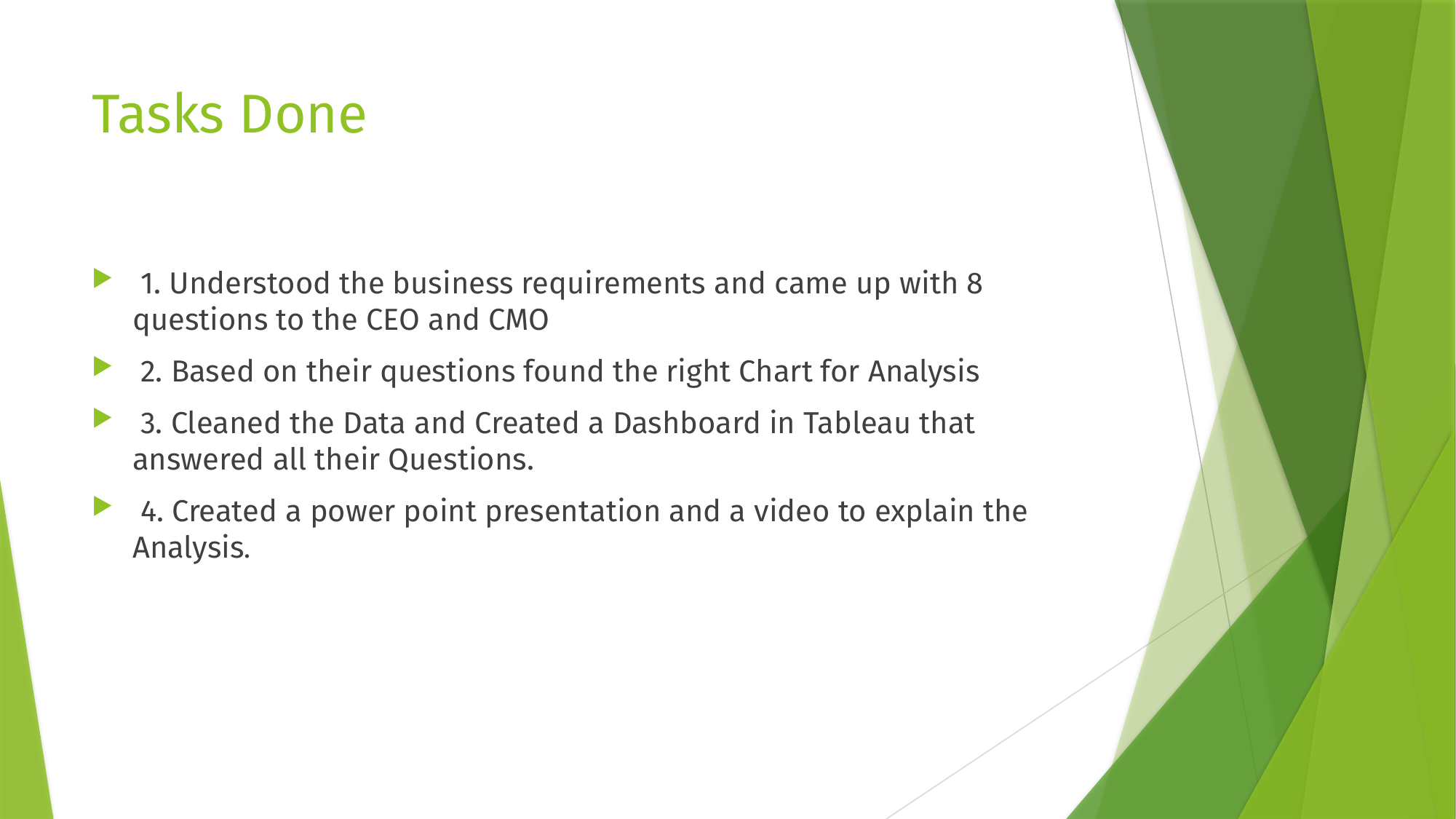

# Tasks Done
 1. Understood the business requirements and came up with 8 questions to the CEO and CMO
 2. Based on their questions found the right Chart for Analysis
 3. Cleaned the Data and Created a Dashboard in Tableau that answered all their Questions.
 4. Created a power point presentation and a video to explain the Analysis.